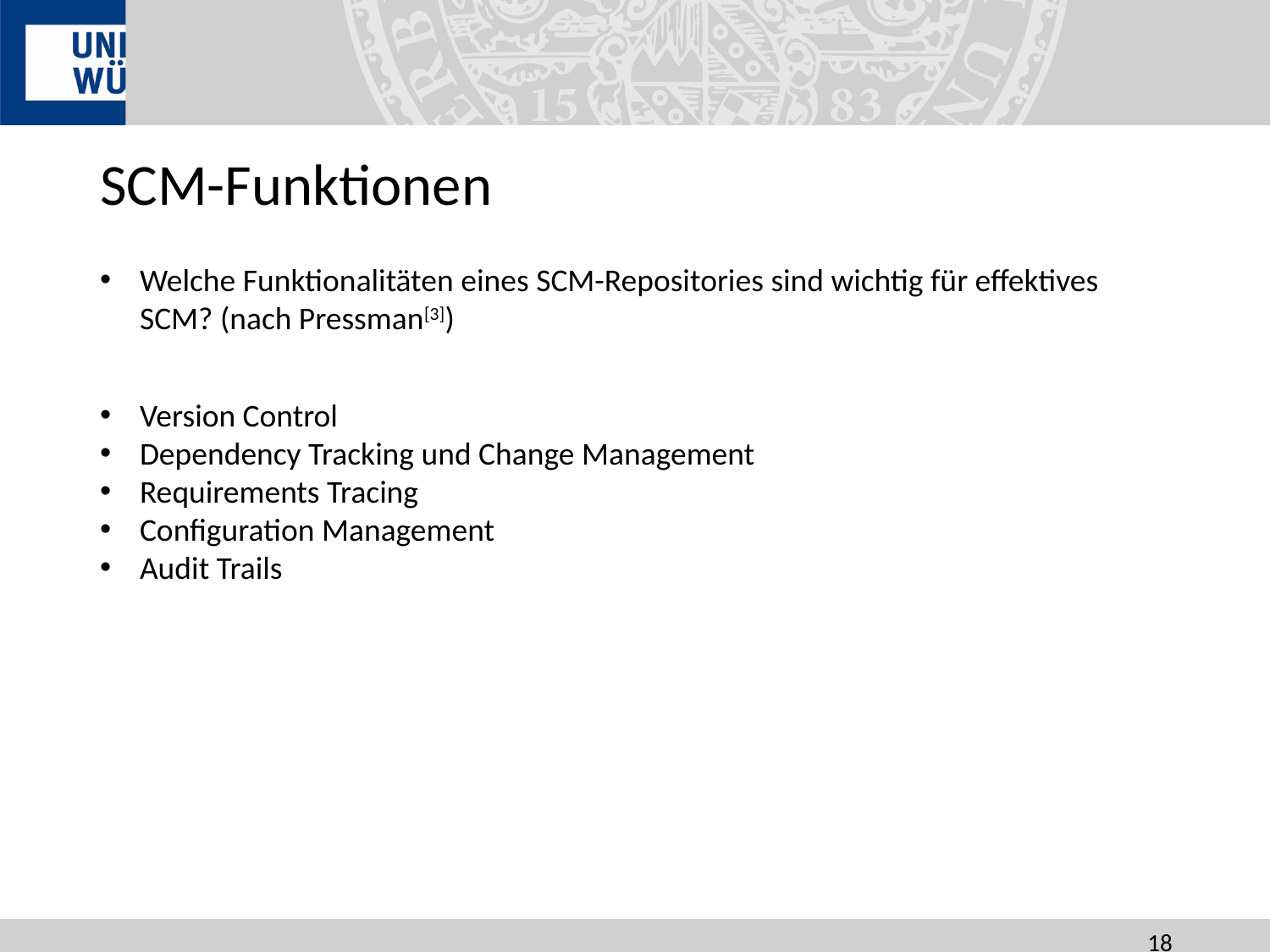

# SCM-Funktionen
Welche Funktionalitäten eines SCM-Repositories sind wichtig für effektives SCM? (nach Pressman[3])

Version Control
Dependency Tracking und Change Management
Requirements Tracing
Configuration Management
Audit Trails

18